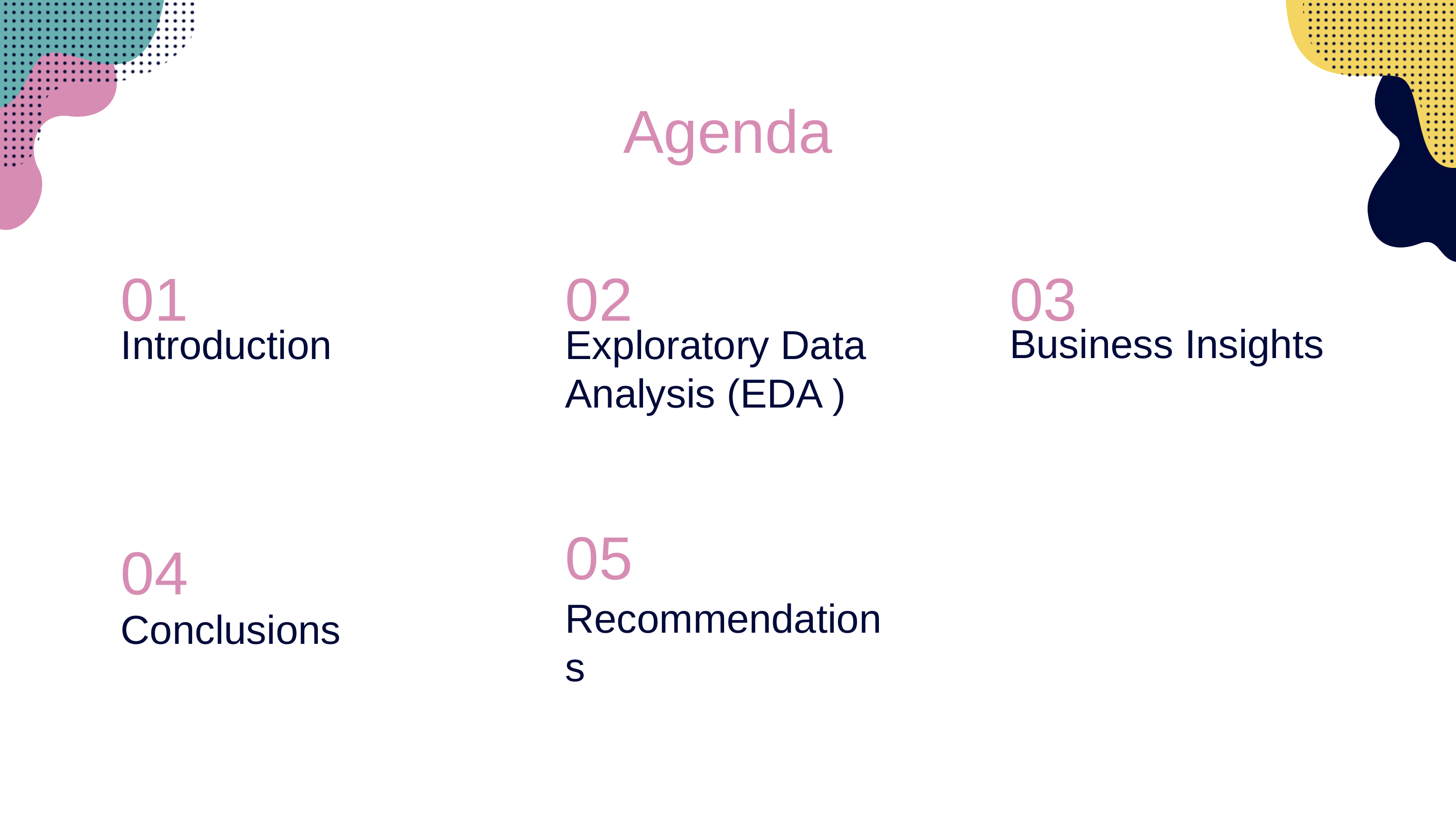

Agenda
02
03
01
Business Insights
Introduction
Exploratory Data Analysis (EDA )
05
04
Recommendations
Conclusions